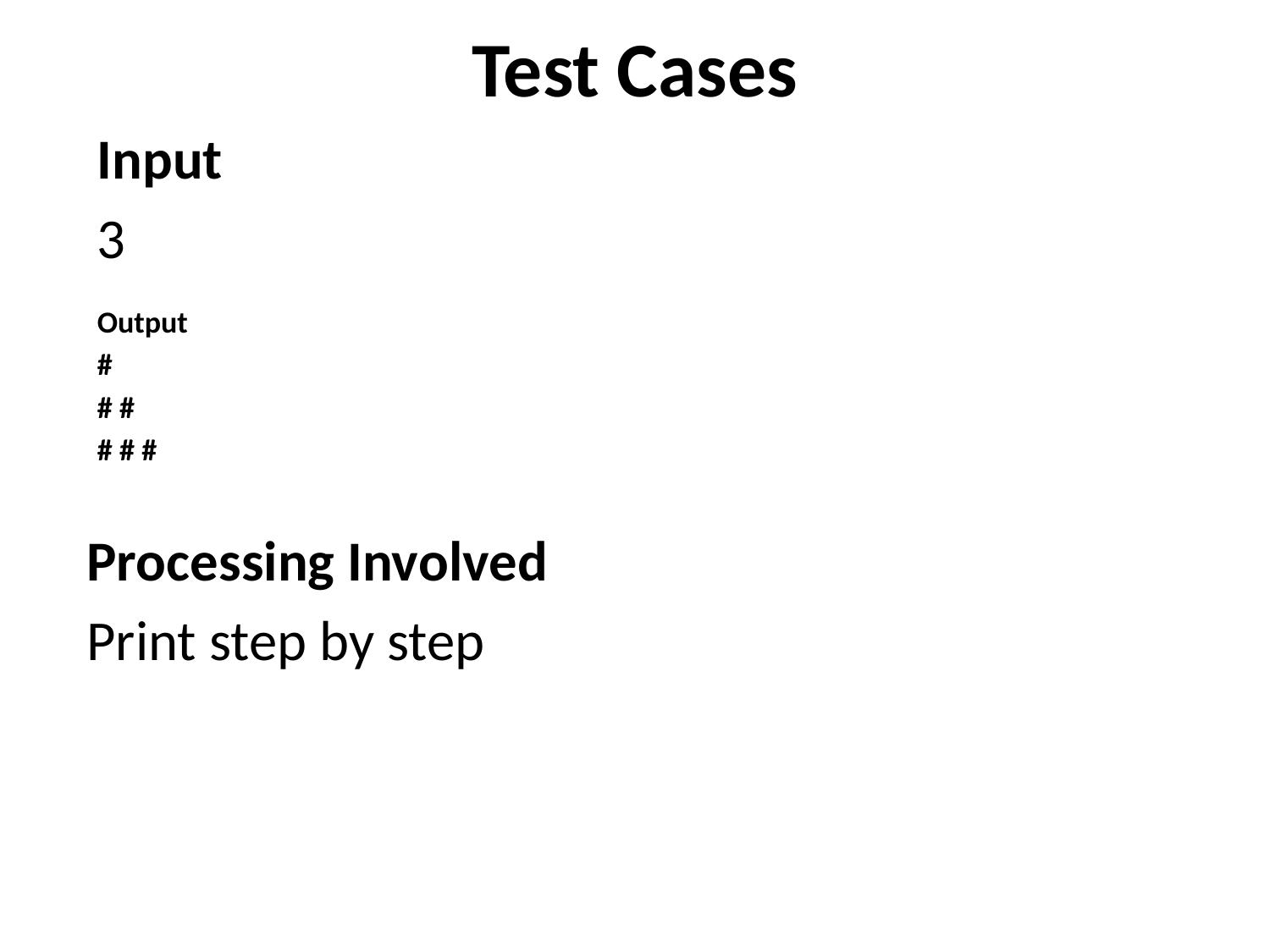

# Test Cases
Input
3
Output
#
# #
# # #
Processing Involved
Print step by step